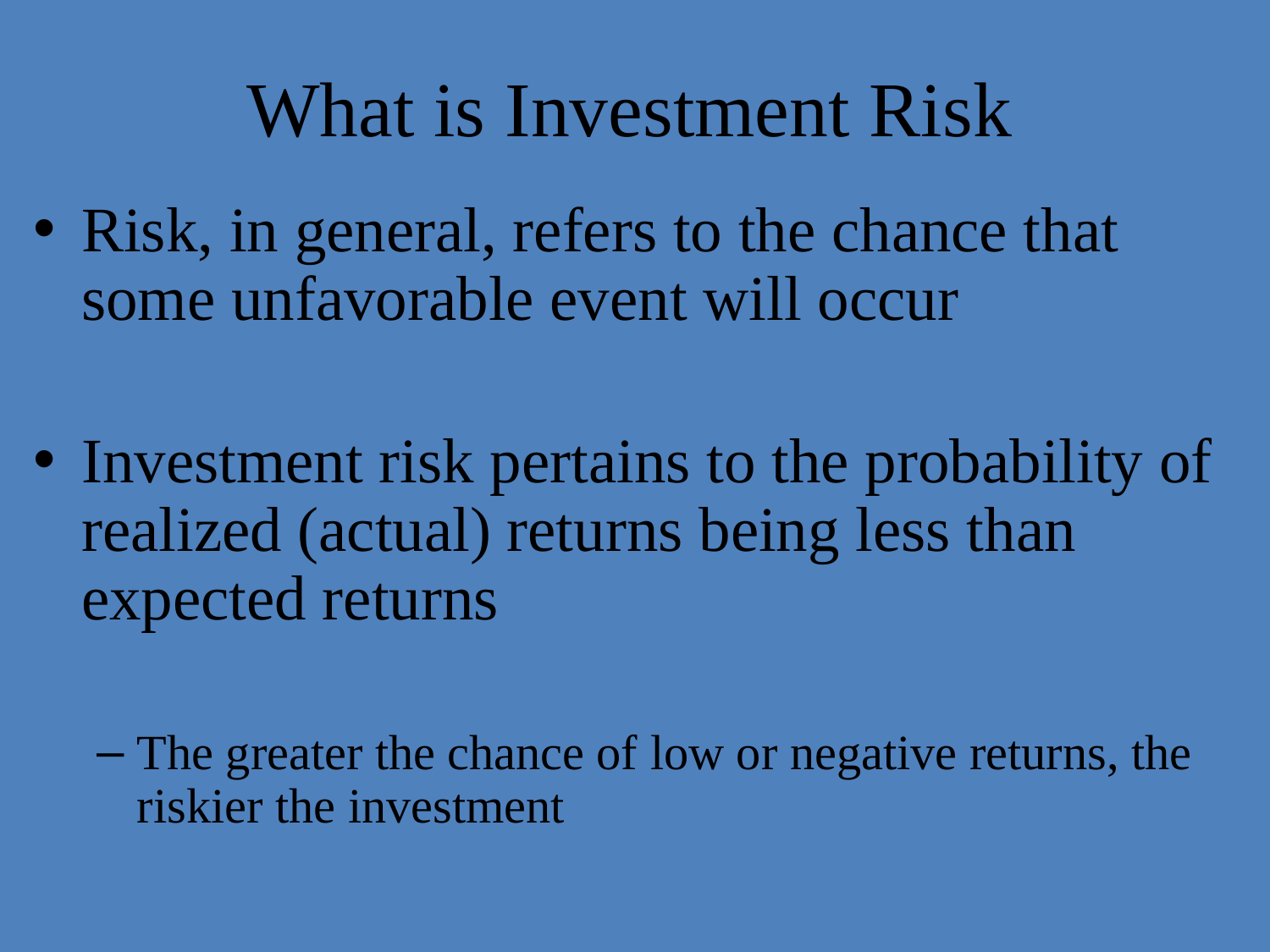

# What is Investment Risk
Risk, in general, refers to the chance that some unfavorable event will occur

Investment risk pertains to the probability of realized (actual) returns being less than expected returns

The greater the chance of low or negative returns, the riskier the investment